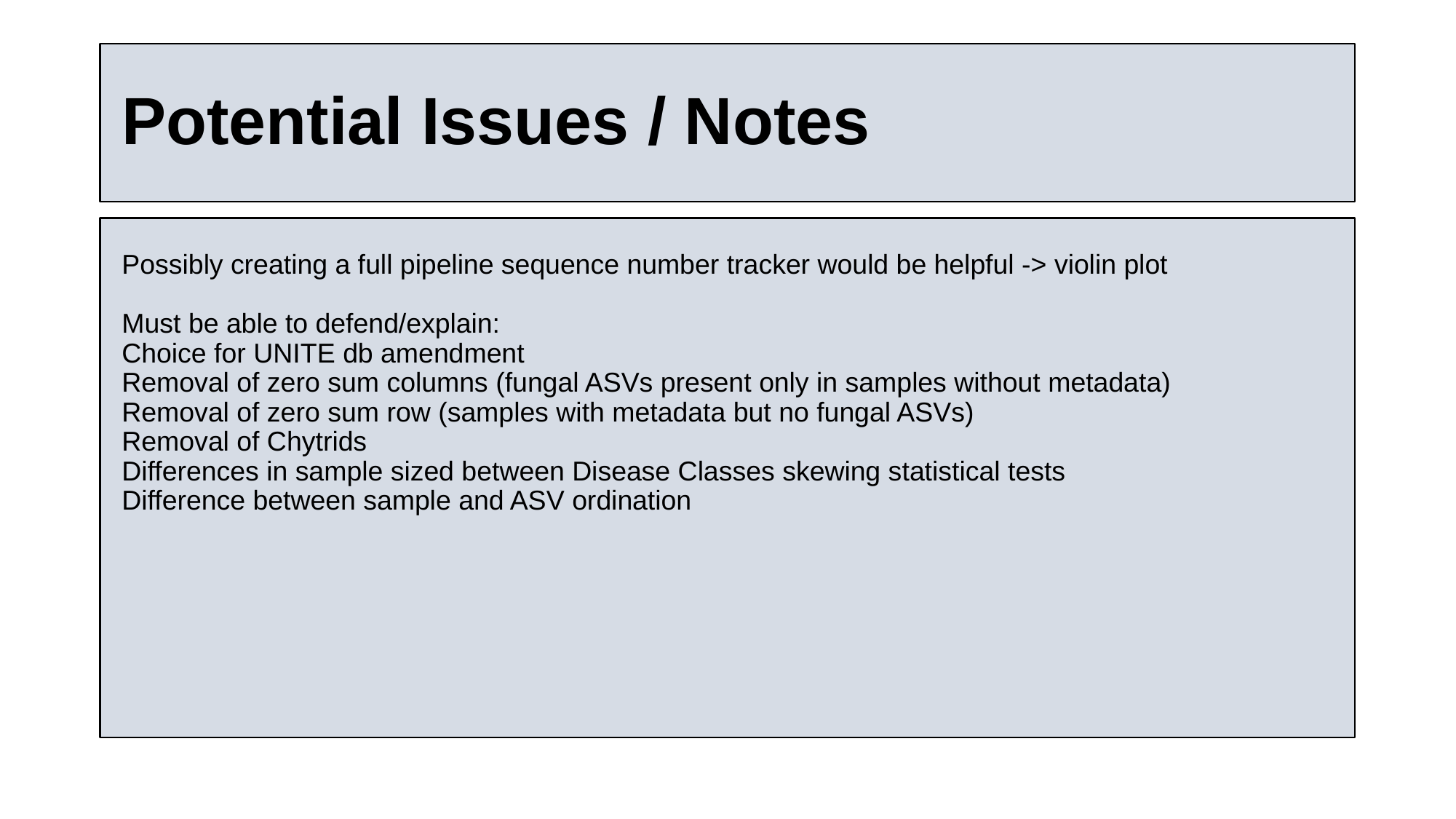

# Potential Issues / Notes
Possibly creating a full pipeline sequence number tracker would be helpful -> violin plot

Must be able to defend/explain:
Choice for UNITE db amendment
Removal of zero sum columns (fungal ASVs present only in samples without metadata)
Removal of zero sum row (samples with metadata but no fungal ASVs)
Removal of Chytrids
Differences in sample sized between Disease Classes skewing statistical tests
Difference between sample and ASV ordination